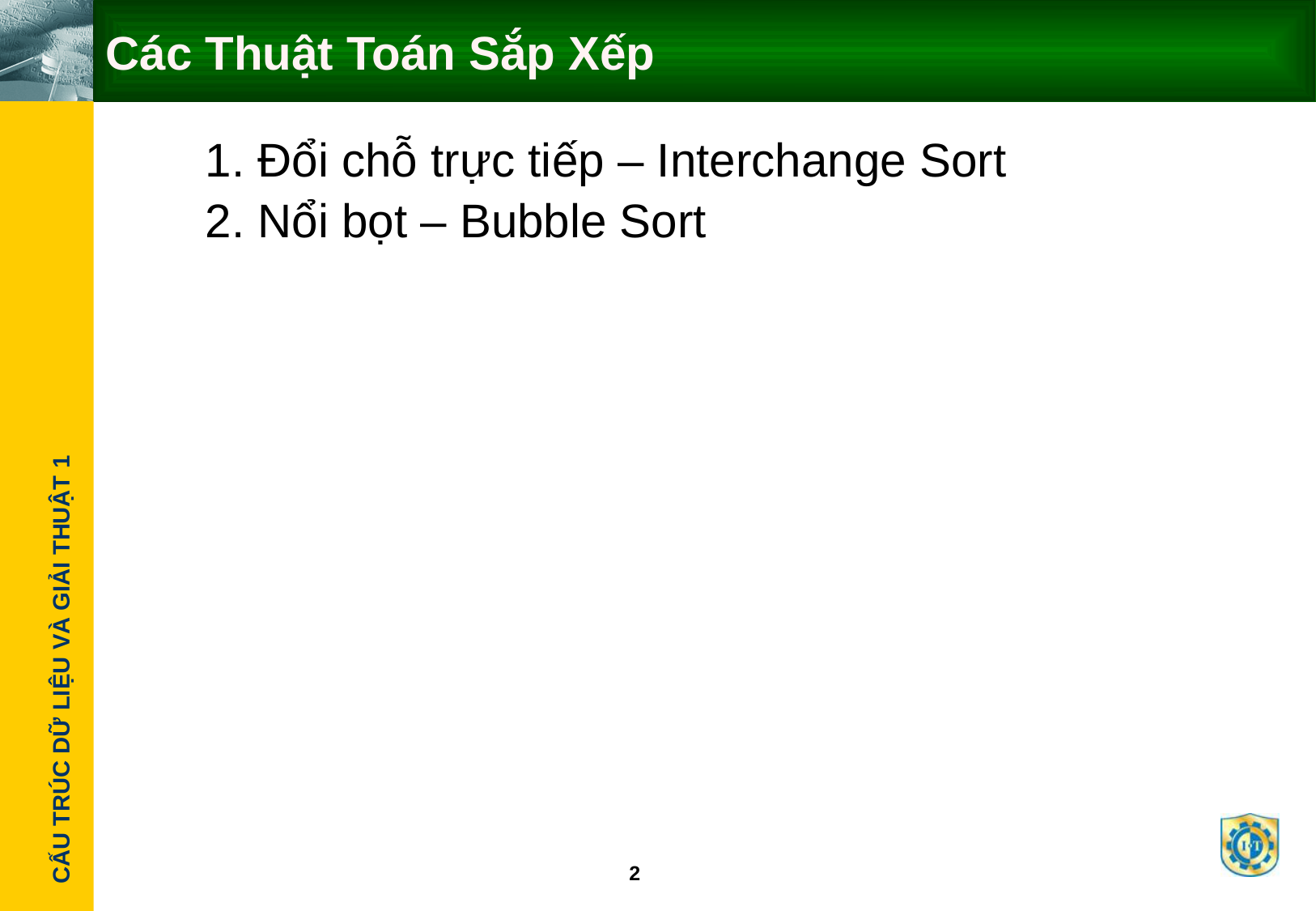

# Các Thuật Toán Sắp Xếp
	1. Đổi chỗ trực tiếp – Interchange Sort
	2. Nổi bọt – Bubble Sort